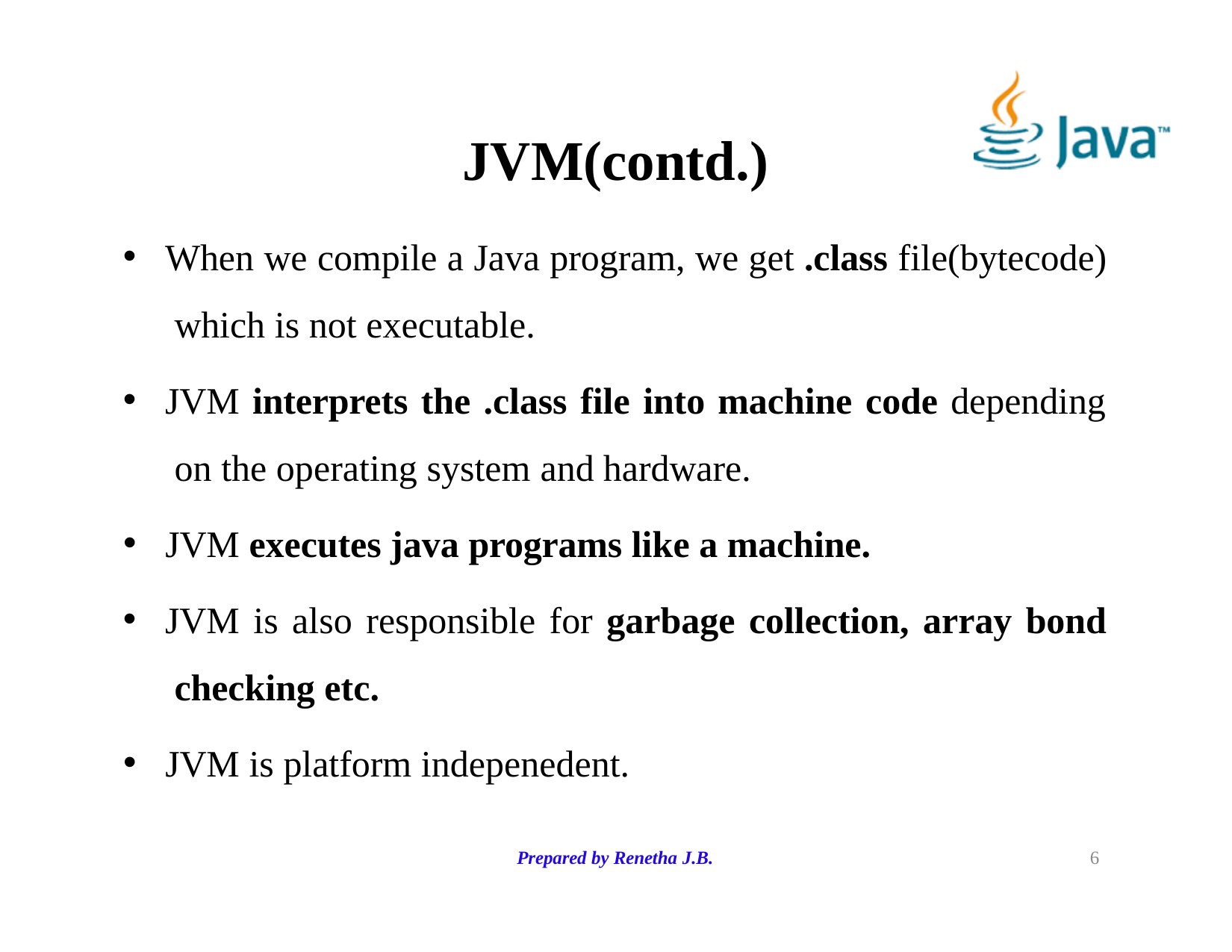

# JVM(contd.)
When we compile a Java program, we get .class file(bytecode)  which is not executable.
JVM interprets the .class file into machine code depending  on the operating system and hardware.
JVM executes java programs like a machine.
JVM is also responsible for garbage collection, array bond  checking etc.
JVM is platform indepenedent.

Prepared by Renetha J.B.
6